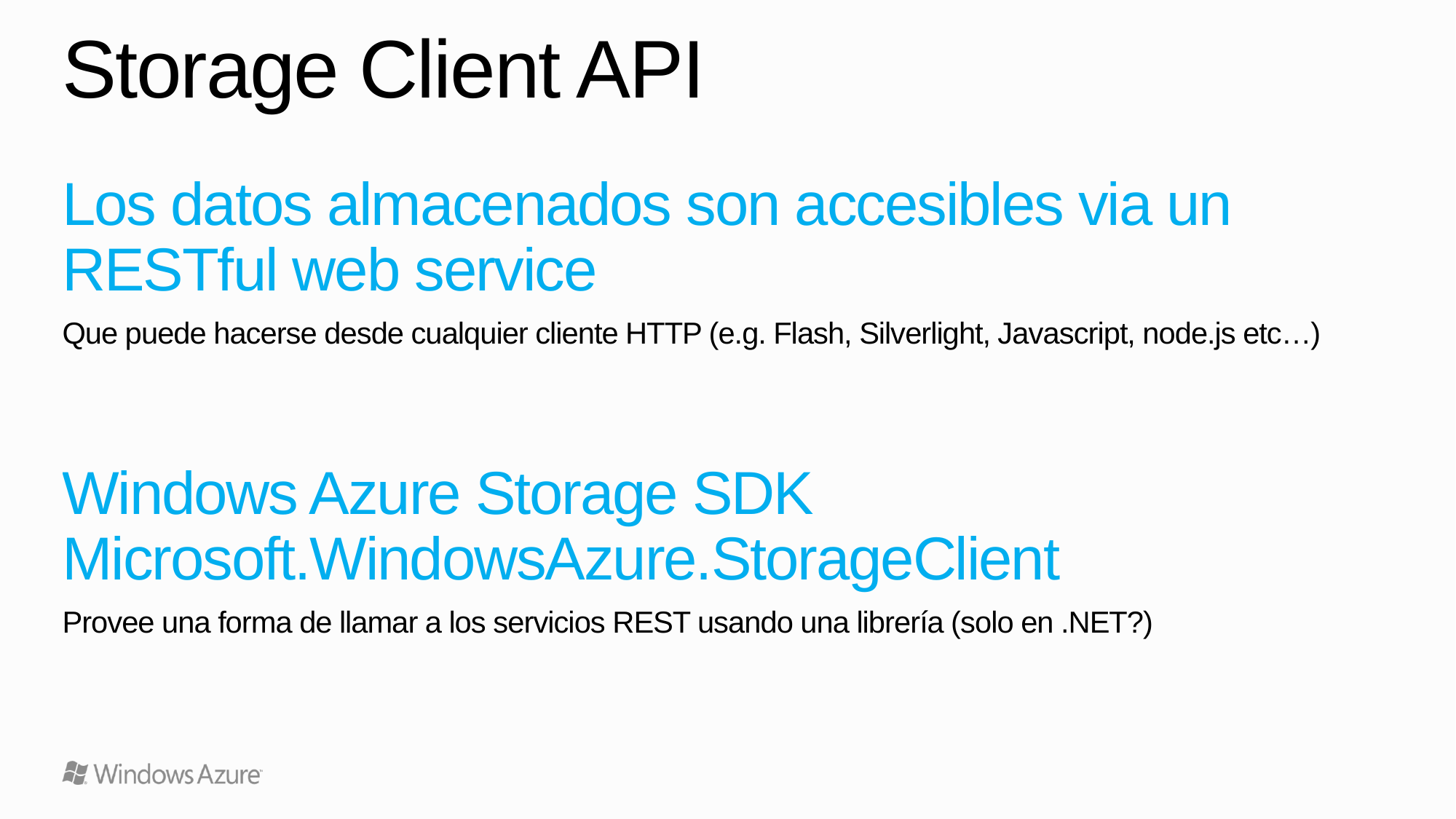

# Storage Client API
Los datos almacenados son accesibles via un RESTful web service
Que puede hacerse desde cualquier cliente HTTP (e.g. Flash, Silverlight, Javascript, node.js etc…)

Windows Azure Storage SDK Microsoft.WindowsAzure.StorageClient
Provee una forma de llamar a los servicios REST usando una librería (solo en .NET?)